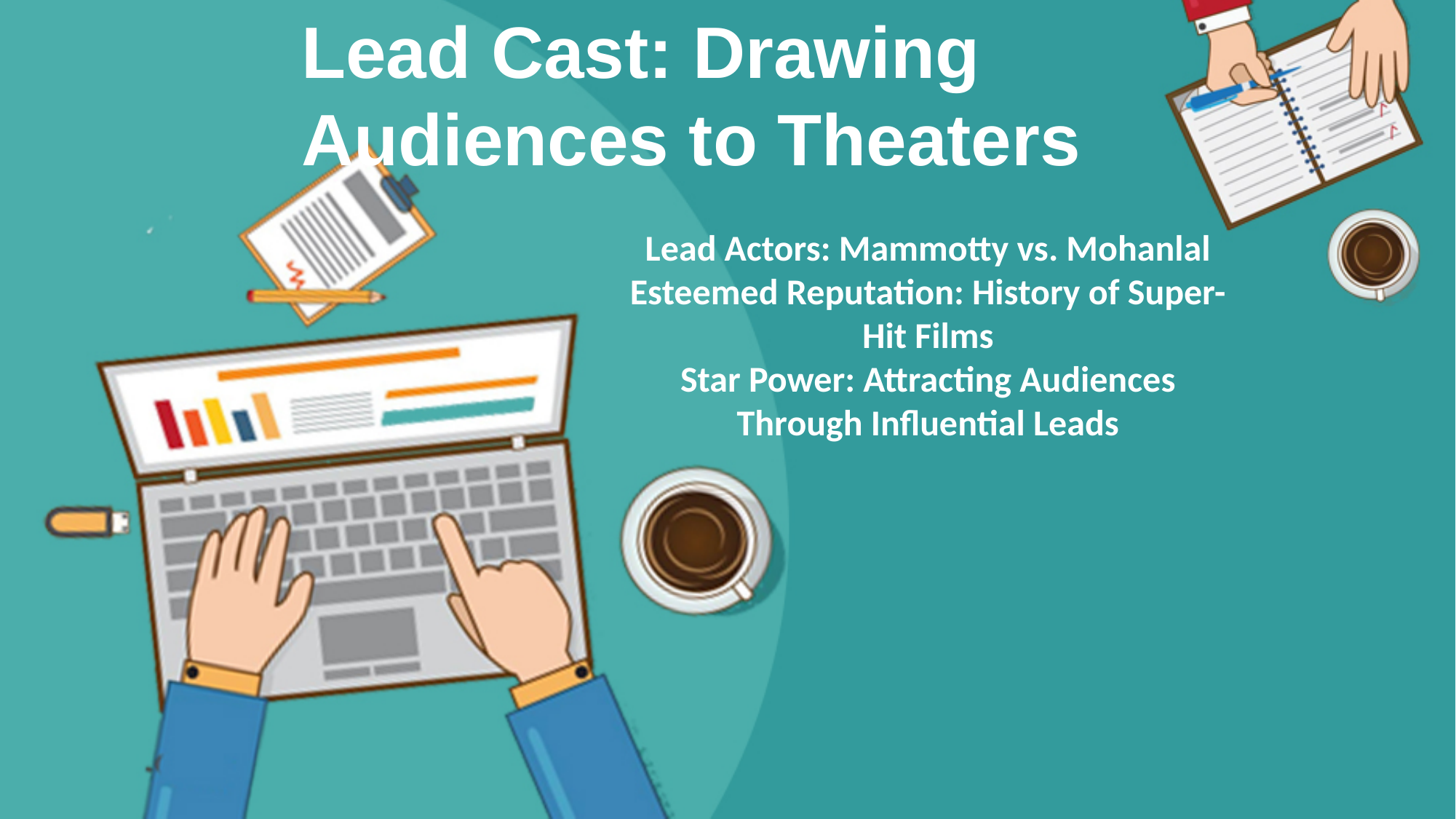

Lead Cast: Drawing Audiences to Theaters

Lead Actors: Mammotty vs. Mohanlal
Esteemed Reputation: History of Super-Hit Films
Star Power: Attracting Audiences Through Influential Leads